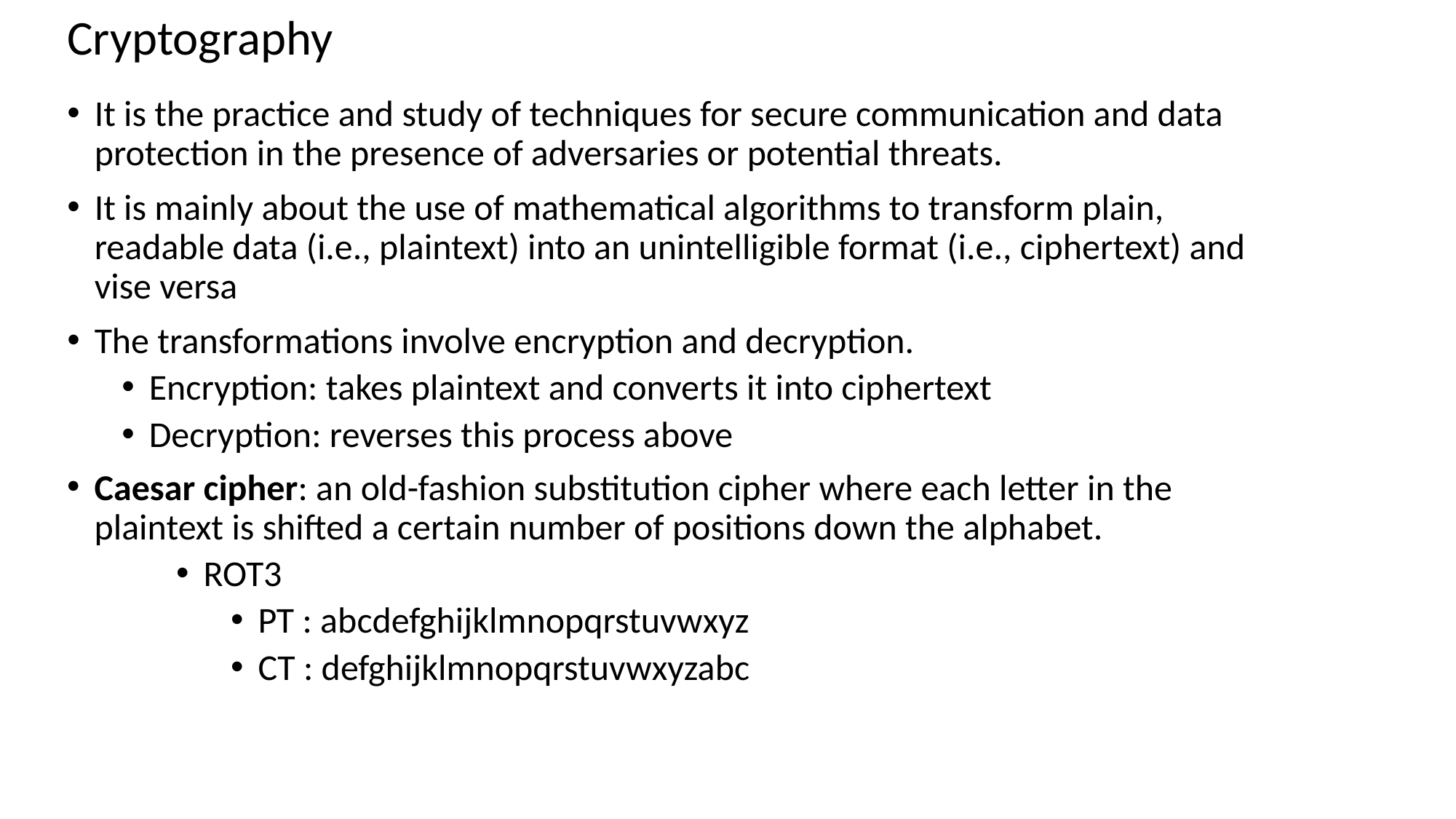

# Cryptography
It is the practice and study of techniques for secure communication and data protection in the presence of adversaries or potential threats.
It is mainly about the use of mathematical algorithms to transform plain, readable data (i.e., plaintext) into an unintelligible format (i.e., ciphertext) and vise versa
The transformations involve encryption and decryption.
Encryption: takes plaintext and converts it into ciphertext
Decryption: reverses this process above

Caesar cipher: an old-fashion substitution cipher where each letter in the plaintext is shifted a certain number of positions down the alphabet.
ROT3
PT : abcdefghijklmnopqrstuvwxyz
CT : defghijklmnopqrstuvwxyzabc